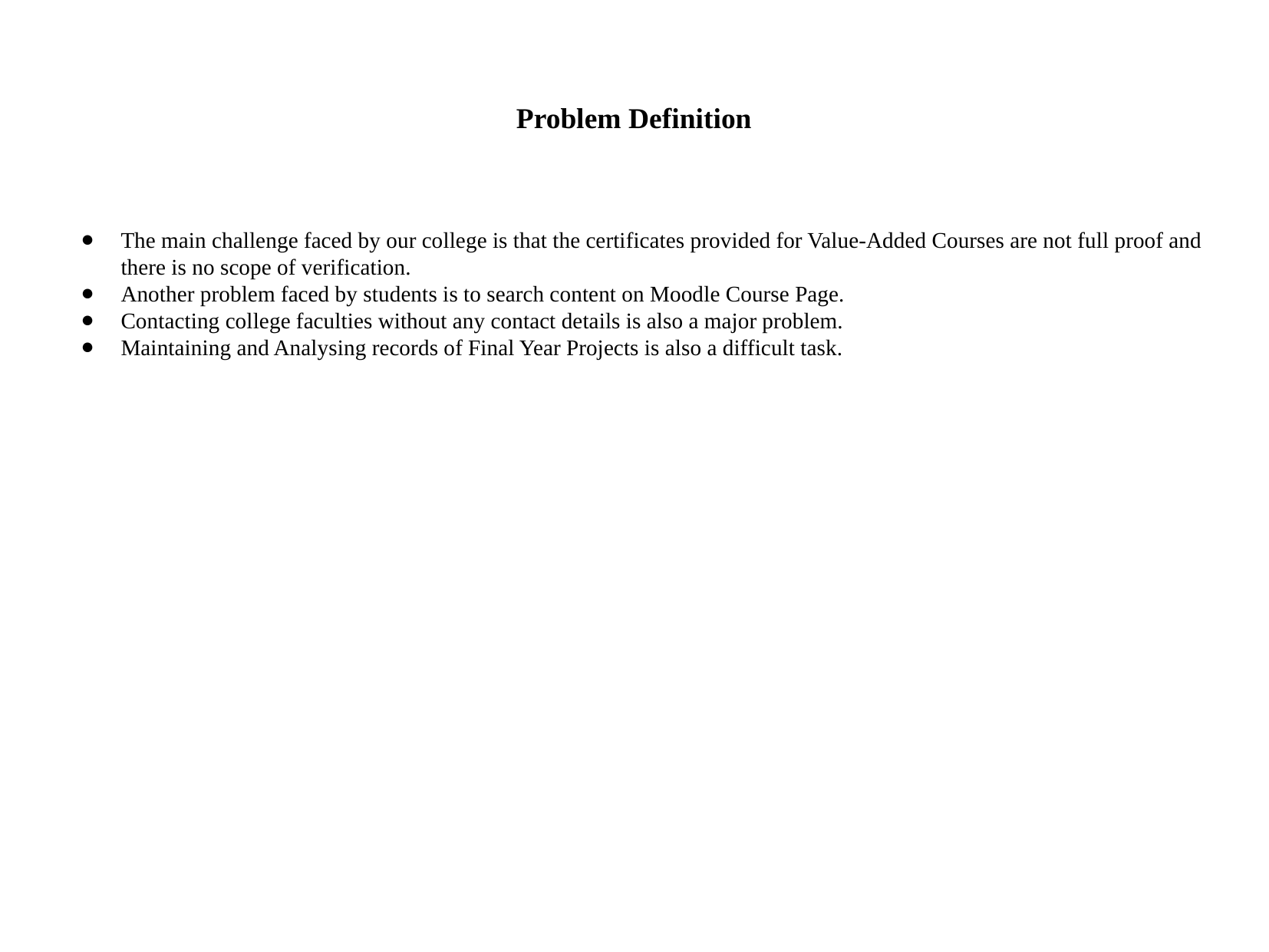

# Problem Definition
The main challenge faced by our college is that the certificates provided for Value-Added Courses are not full proof and there is no scope of verification.
Another problem faced by students is to search content on Moodle Course Page.
Contacting college faculties without any contact details is also a major problem.
Maintaining and Analysing records of Final Year Projects is also a difficult task.